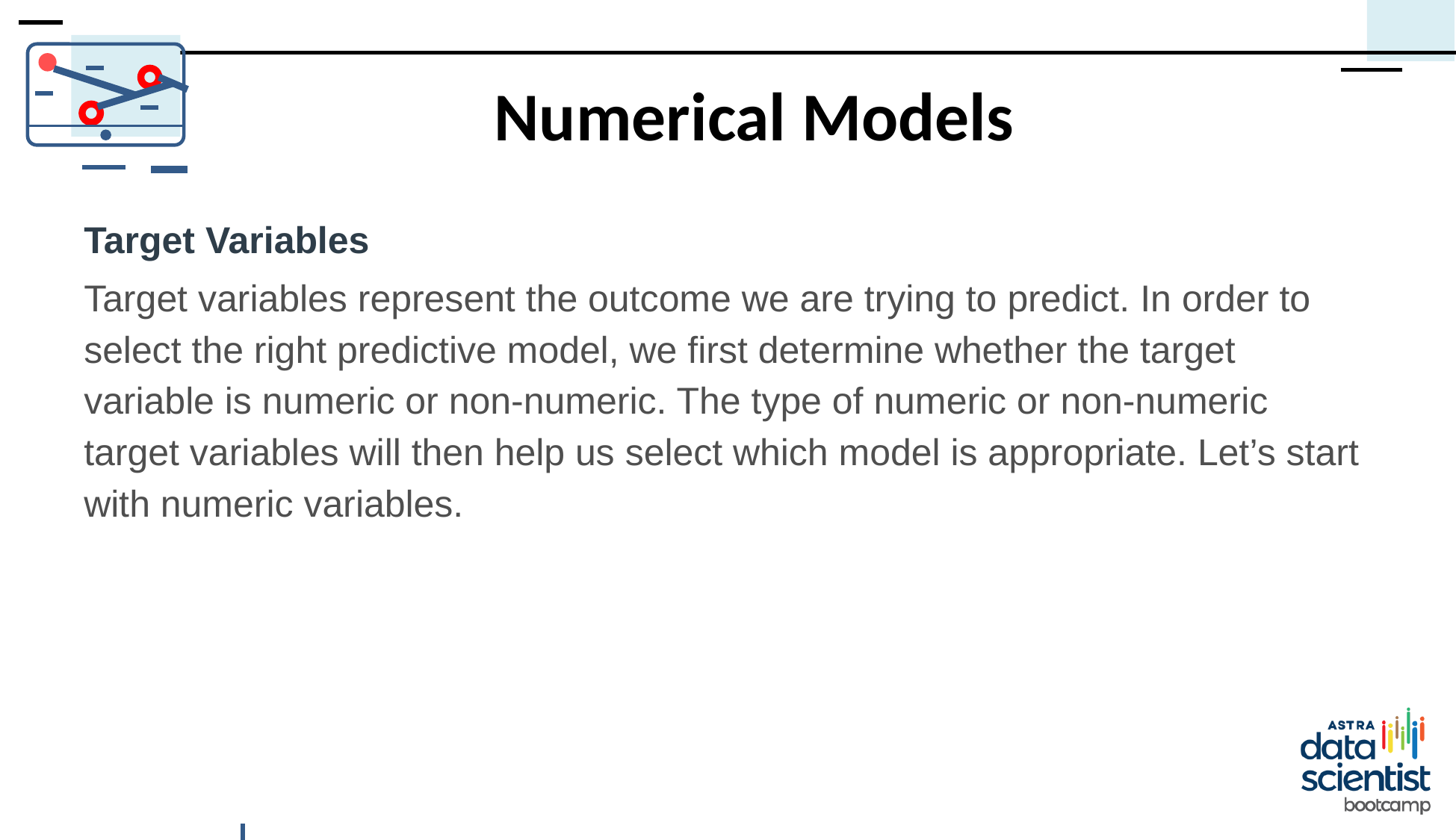

# Numerical Models
Target Variables
Target variables represent the outcome we are trying to predict. In order to select the right predictive model, we first determine whether the target variable is numeric or non-numeric. The type of numeric or non-numeric target variables will then help us select which model is appropriate. Let’s start with numeric variables.